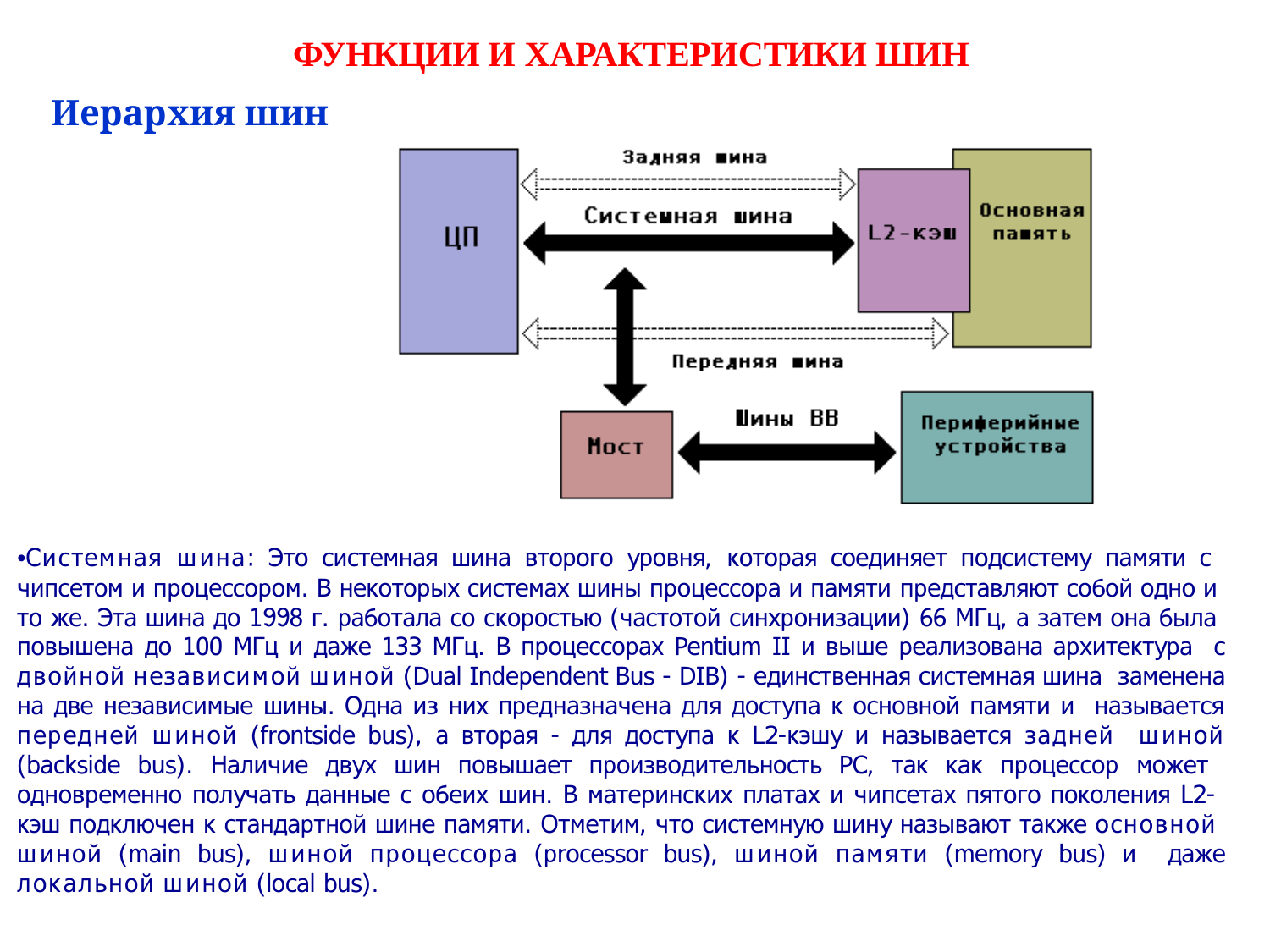

# ФУНКЦИИ И ХАРАКТЕРИСТИКИ ШИН
Иерархия шин

•Системная шина: Это системная шина второго уровня, которая соединяет подсистему памяти с  чипсетом и процессором. В некоторых системах шины процессора и памяти представляют собой одно и  то же. Эта шина до 1998 г. работала со скоростью (частотой синхронизации) 66 МГц, а затем она была  повышена до 100 МГц и даже 133 МГц. В процессорах Pentium II и выше реализована архитектура  с двойной независимой шиной (Dual Independent Bus - DIB) - единственная системная шина  заменена на две независимые шины. Одна из них предназначена для доступа к основной памяти и  называется передней шиной (frontside bus), а вторая - для доступа к L2-кэшу и называется задней  шиной (backside bus). Наличие двух шин повышает производительность РС, так как процессор может  одновременно получать данные с обеих шин. В материнских платах и чипсетах пятого поколения L2-  кэш подключен к стандартной шине памяти. Отметим, что системную шину называют также основной  шиной (main bus), шиной процессора (processor bus), шиной памяти (memory bus) и  даже локальной шиной (local bus).